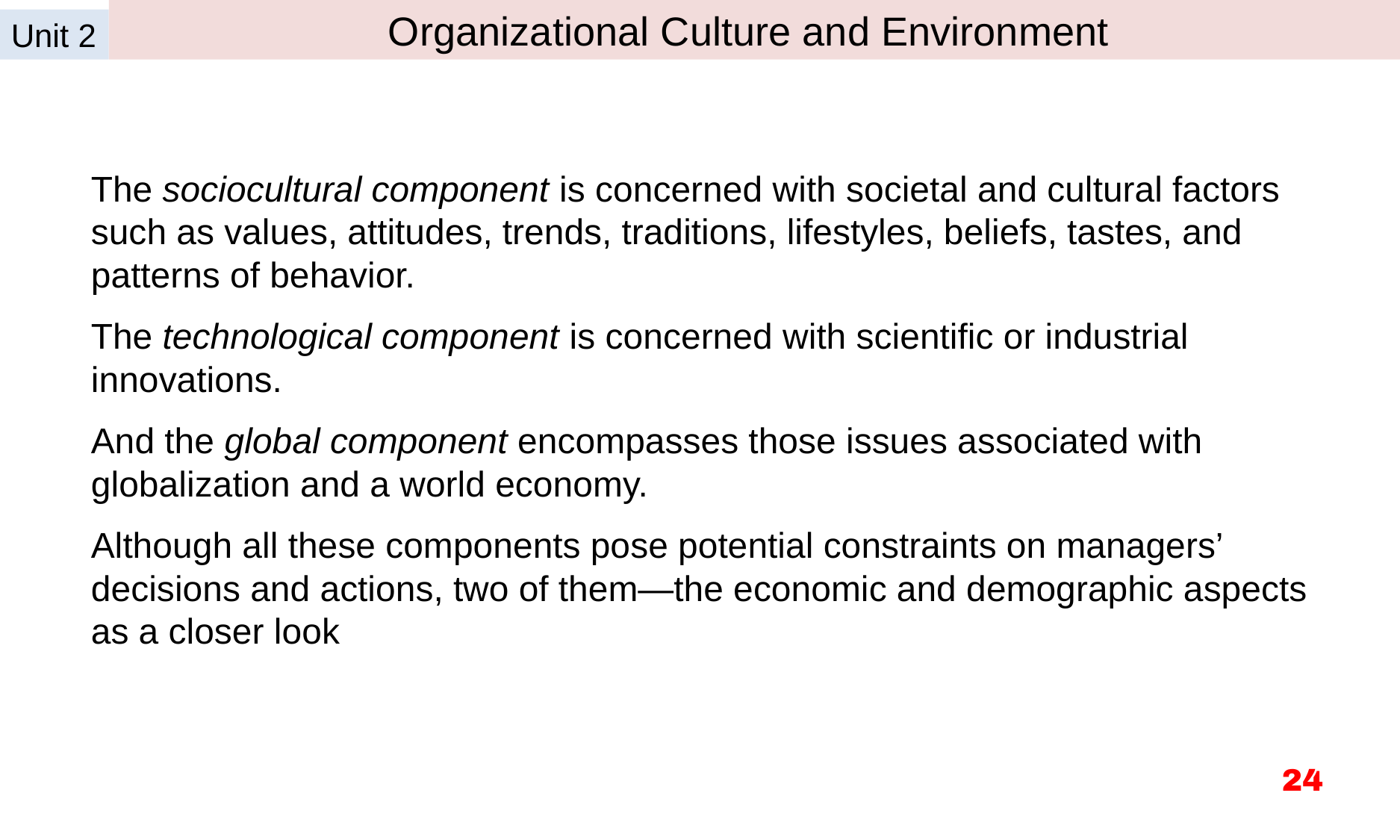

Organizational Culture and Environment
Unit 2
The sociocultural component is concerned with societal and cultural factors such as values, attitudes, trends, traditions, lifestyles, beliefs, tastes, and patterns of behavior.
The technological component is concerned with scientific or industrial innovations.
And the global component encompasses those issues associated with globalization and a world economy.
Although all these components pose potential constraints on managers’ decisions and actions, two of them—the economic and demographic aspects as a closer look
24